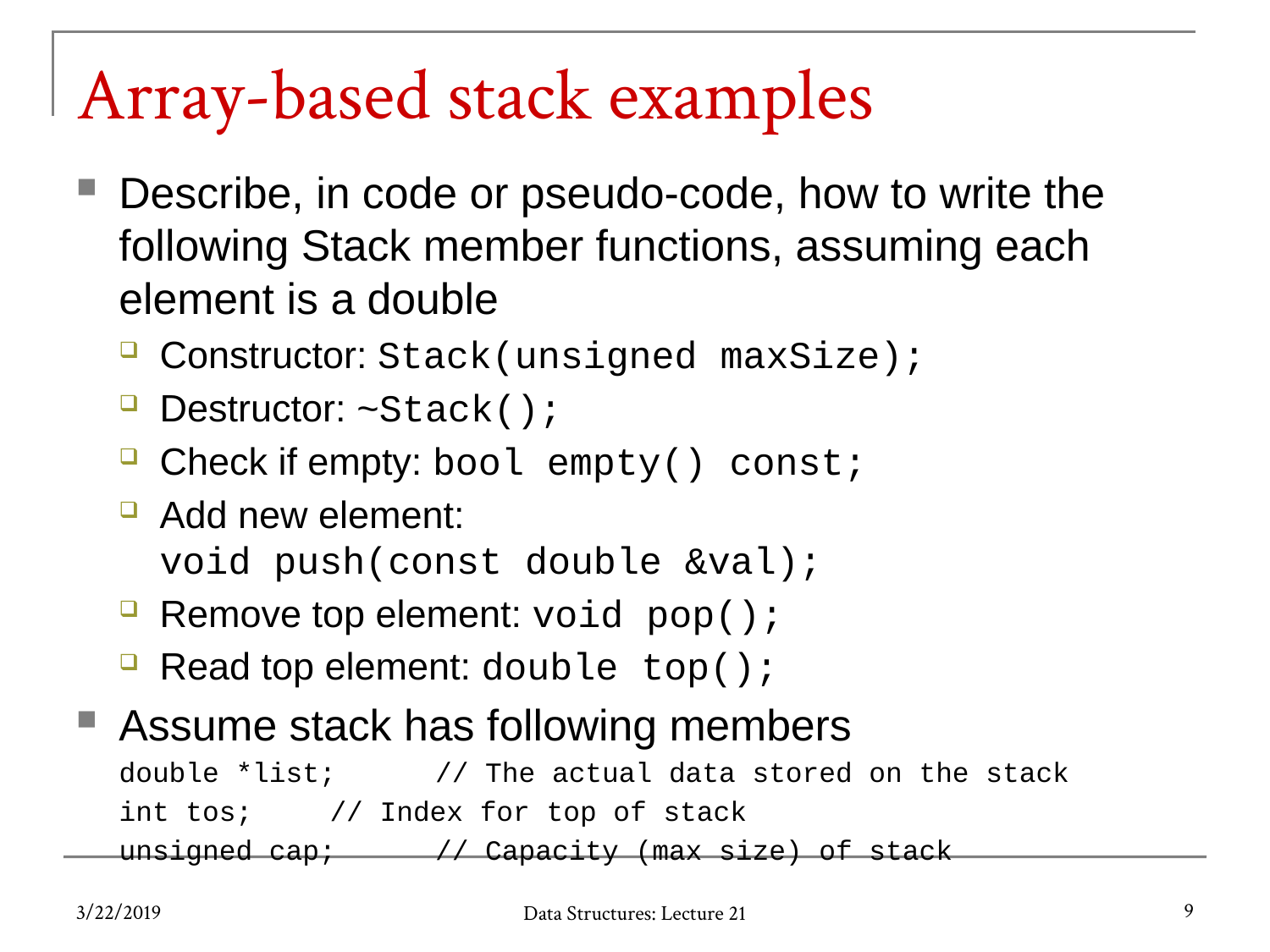

# Array-based stack examples
Describe, in code or pseudo-code, how to write the following Stack member functions, assuming each element is a double
Constructor: Stack(unsigned maxSize);
Destructor: ~Stack();
Check if empty: bool empty() const;
Add new element:
void push(const double &val);
Remove top element: void pop();
Read top element: double top();
Assume stack has following members
double *list;	// The actual data stored on the stack
int tos;		// Index for top of stack
unsigned cap;	// Capacity (max size) of stack

3/22/2019
9
Data Structures: Lecture 21